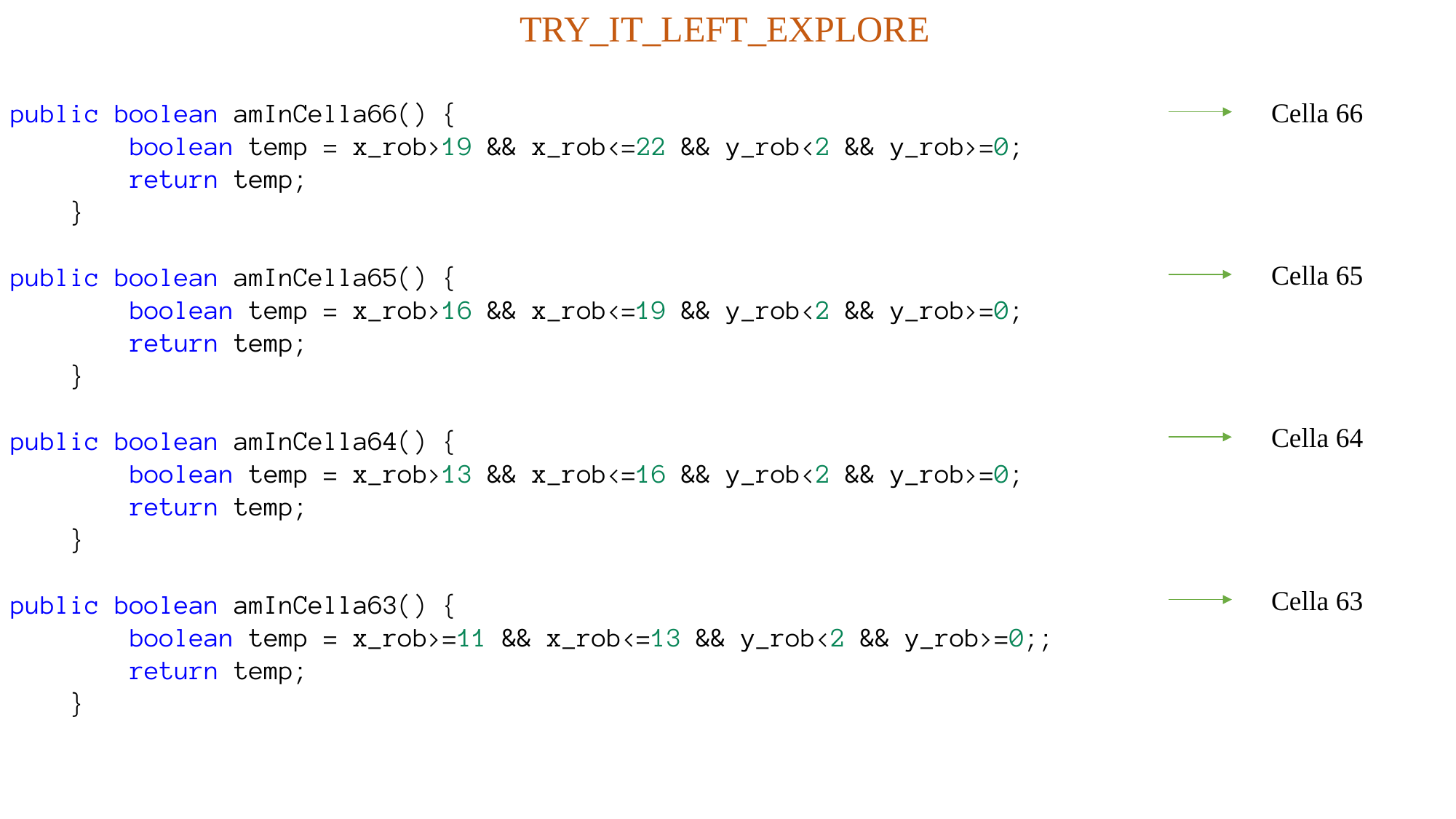

TRY_IT_LEFT_EXPLORE
public boolean amInCella66() {
        boolean temp = x_rob>19 && x_rob<=22 && y_rob<2 && y_rob>=0;
        return temp;
    }

public boolean amInCella65() {
        boolean temp = x_rob>16 && x_rob<=19 && y_rob<2 && y_rob>=0;
        return temp;
    }

public boolean amInCella64() {
        boolean temp = x_rob>13 && x_rob<=16 && y_rob<2 && y_rob>=0;
        return temp;
    }

public boolean amInCella63() {
        boolean temp = x_rob>=11 && x_rob<=13 && y_rob<2 && y_rob>=0;;
        return temp;
    }
Cella 66
Cella 65
Cella 64
Cella 63